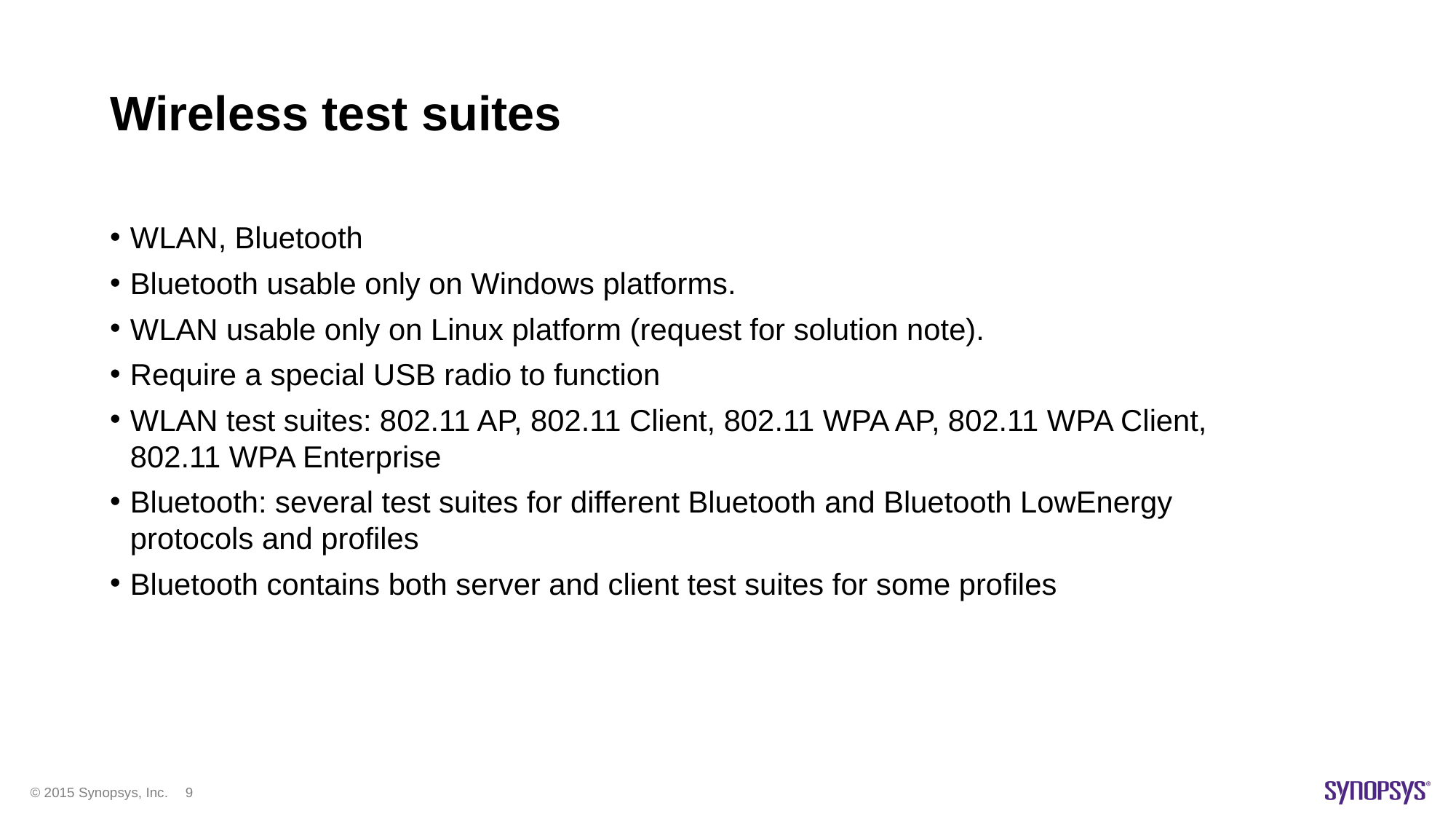

# Wireless test suites
WLAN, Bluetooth
Bluetooth usable only on Windows platforms.
WLAN usable only on Linux platform (request for solution note).
Require a special USB radio to function
WLAN test suites: 802.11 AP, 802.11 Client, 802.11 WPA AP, 802.11 WPA Client, 802.11 WPA Enterprise
Bluetooth: several test suites for different Bluetooth and Bluetooth LowEnergy protocols and profiles
Bluetooth contains both server and client test suites for some profiles